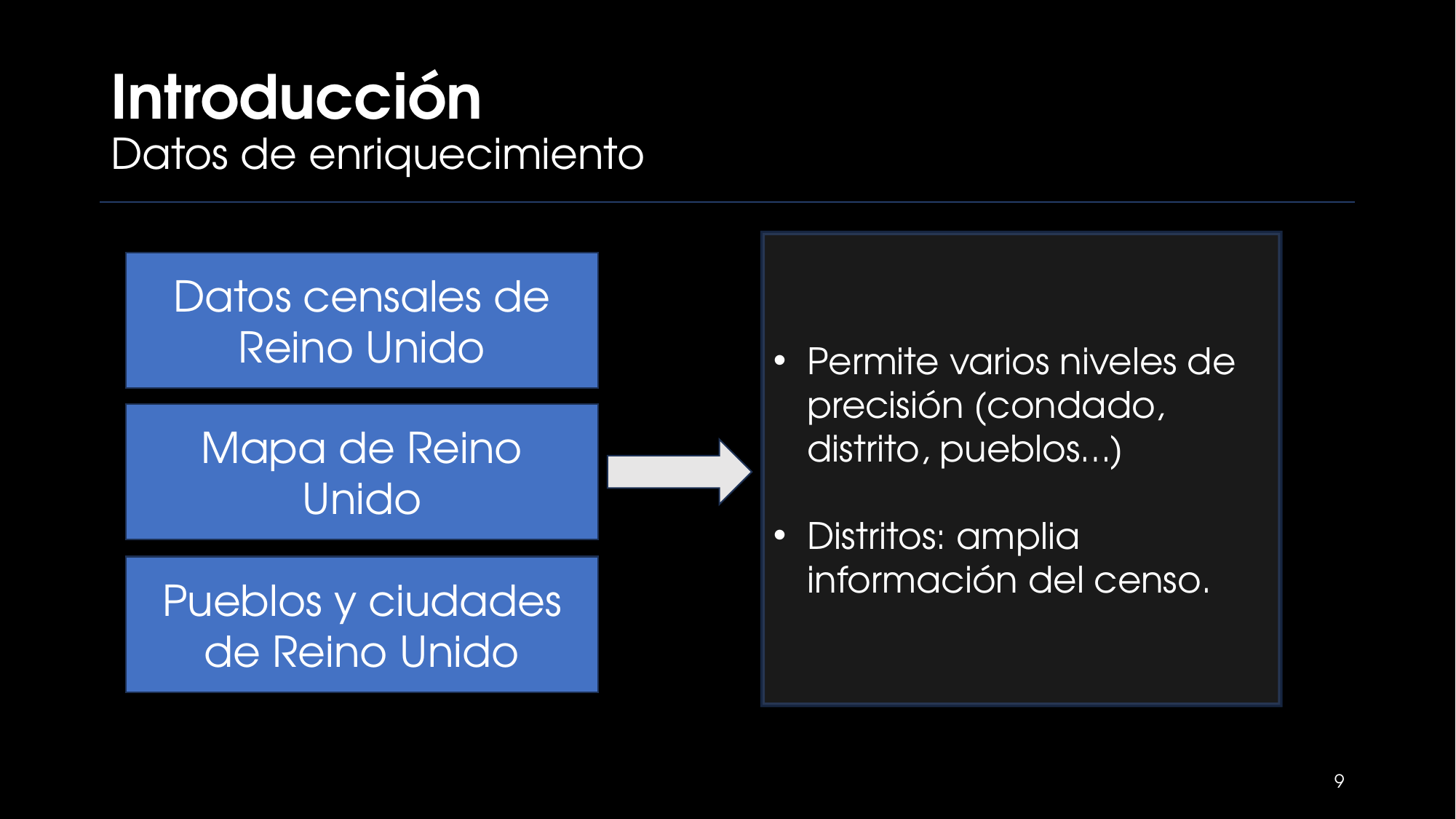

# Introducción Datos de enriquecimiento
Permite varios niveles de precisión (condado, distrito, pueblos…)

Distritos: amplia información del censo.

Datos censales de Reino Unido
Mapa de Reino Unido
Pueblos y ciudades de Reino Unido

9